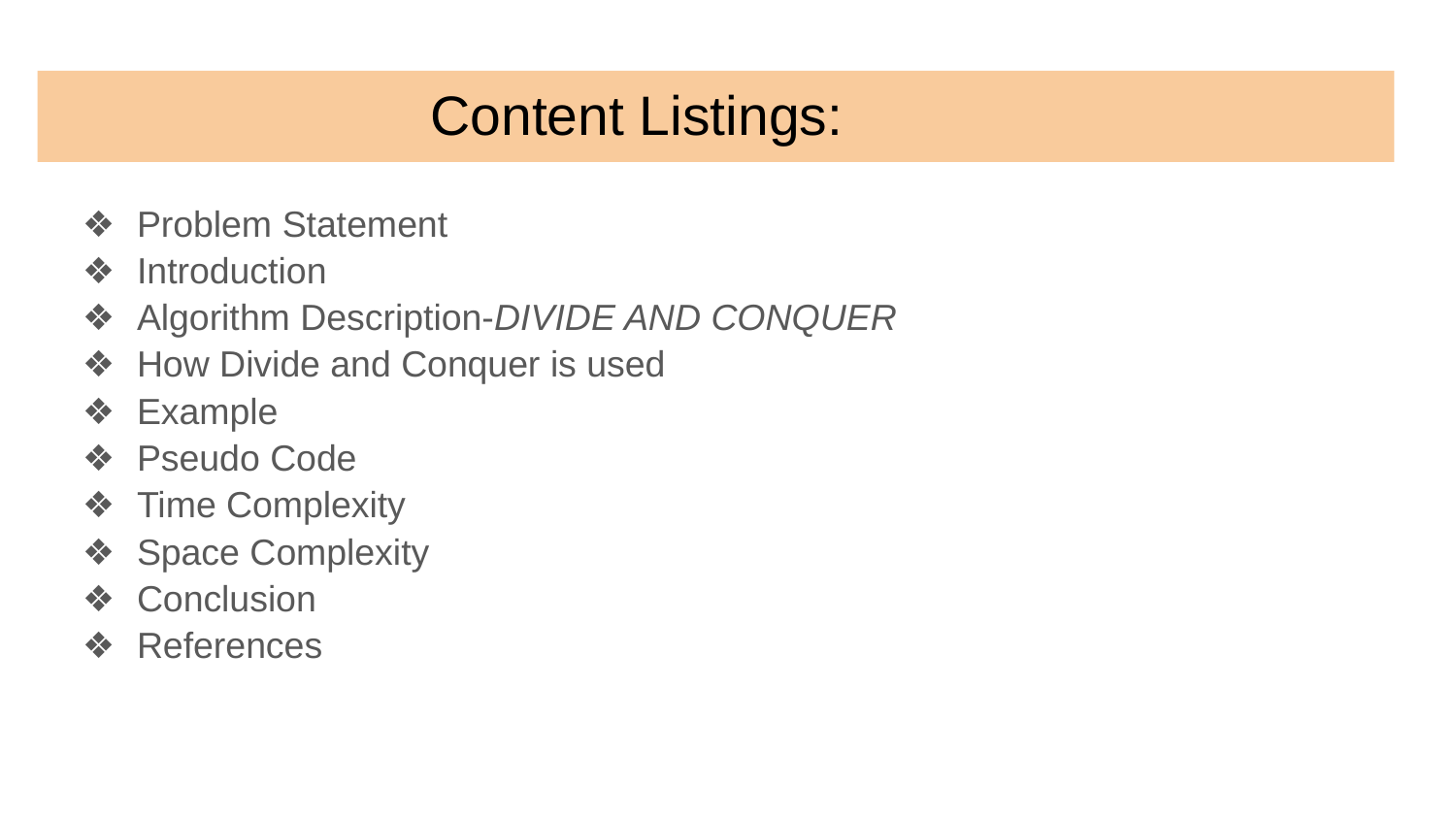

# Content Listings:
Problem Statement
Introduction
Algorithm Description-DIVIDE AND CONQUER
How Divide and Conquer is used
Example
Pseudo Code
Time Complexity
Space Complexity
Conclusion
References